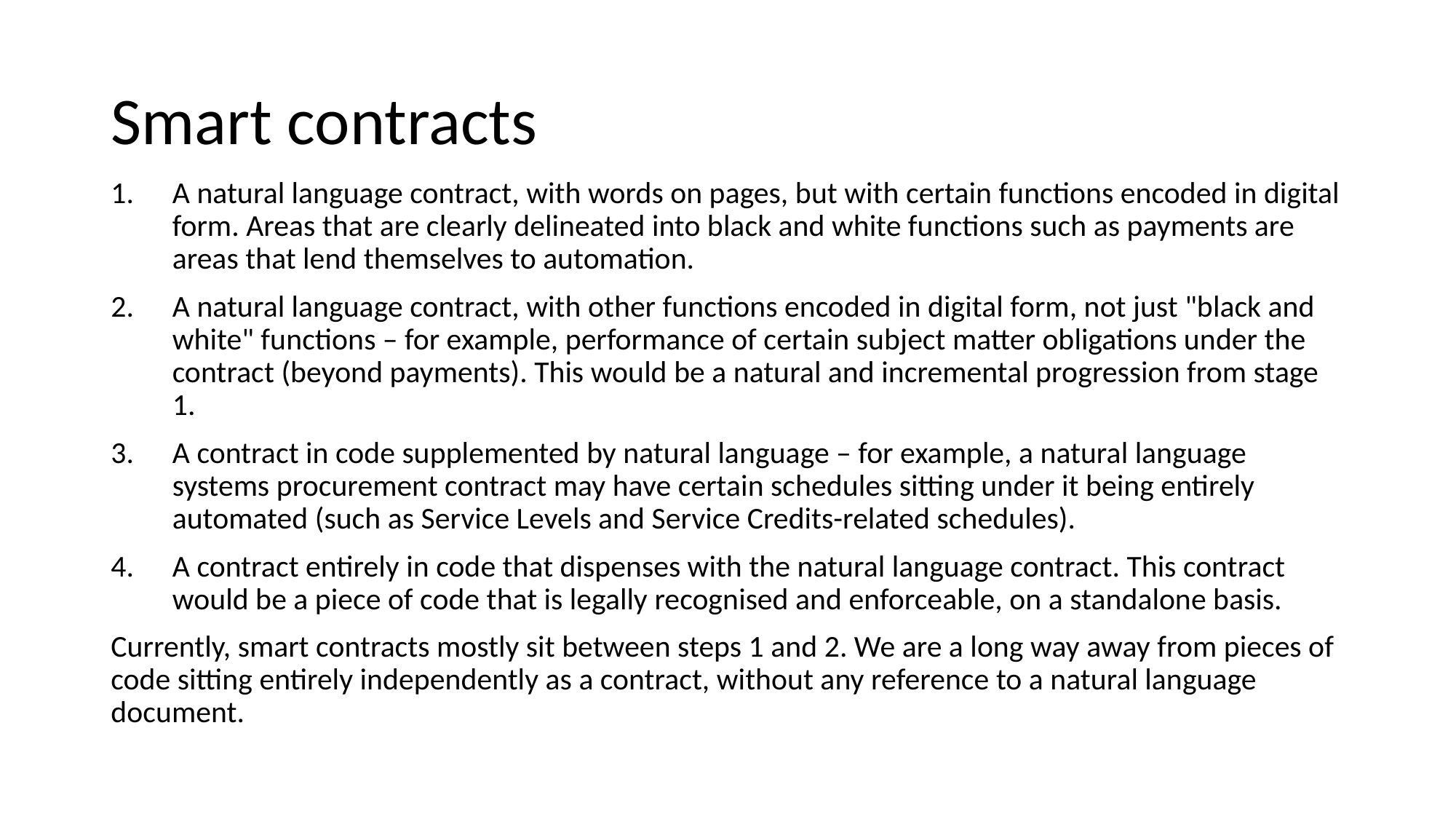

# Smart contracts
A natural language contract, with words on pages, but with certain functions encoded in digital form. Areas that are clearly delineated into black and white functions such as payments are areas that lend themselves to automation.
A natural language contract, with other functions encoded in digital form, not just "black and white" functions – for example, performance of certain subject matter obligations under the contract (beyond payments). This would be a natural and incremental progression from stage 1.
A contract in code supplemented by natural language – for example, a natural language systems procurement contract may have certain schedules sitting under it being entirely automated (such as Service Levels and Service Credits-related schedules).
A contract entirely in code that dispenses with the natural language contract. This contract would be a piece of code that is legally recognised and enforceable, on a standalone basis.
Currently, smart contracts mostly sit between steps 1 and 2. We are a long way away from pieces of code sitting entirely independently as a contract, without any reference to a natural language document.